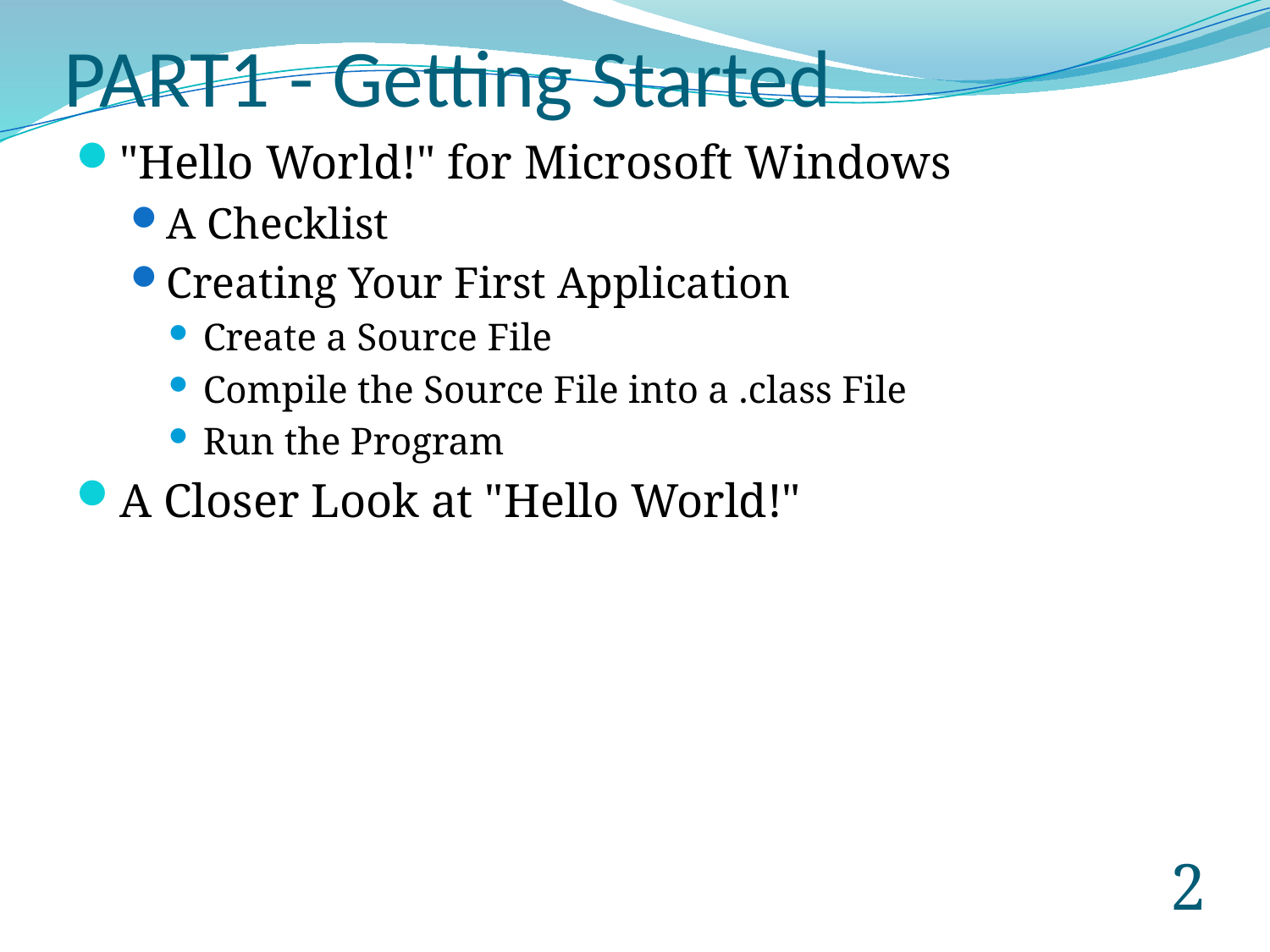

# PART1 - Getting Started
"Hello World!" for Microsoft Windows
A Checklist
Creating Your First Application
Create a Source File
Compile the Source File into a .class File
Run the Program
A Closer Look at "Hello World!"

2